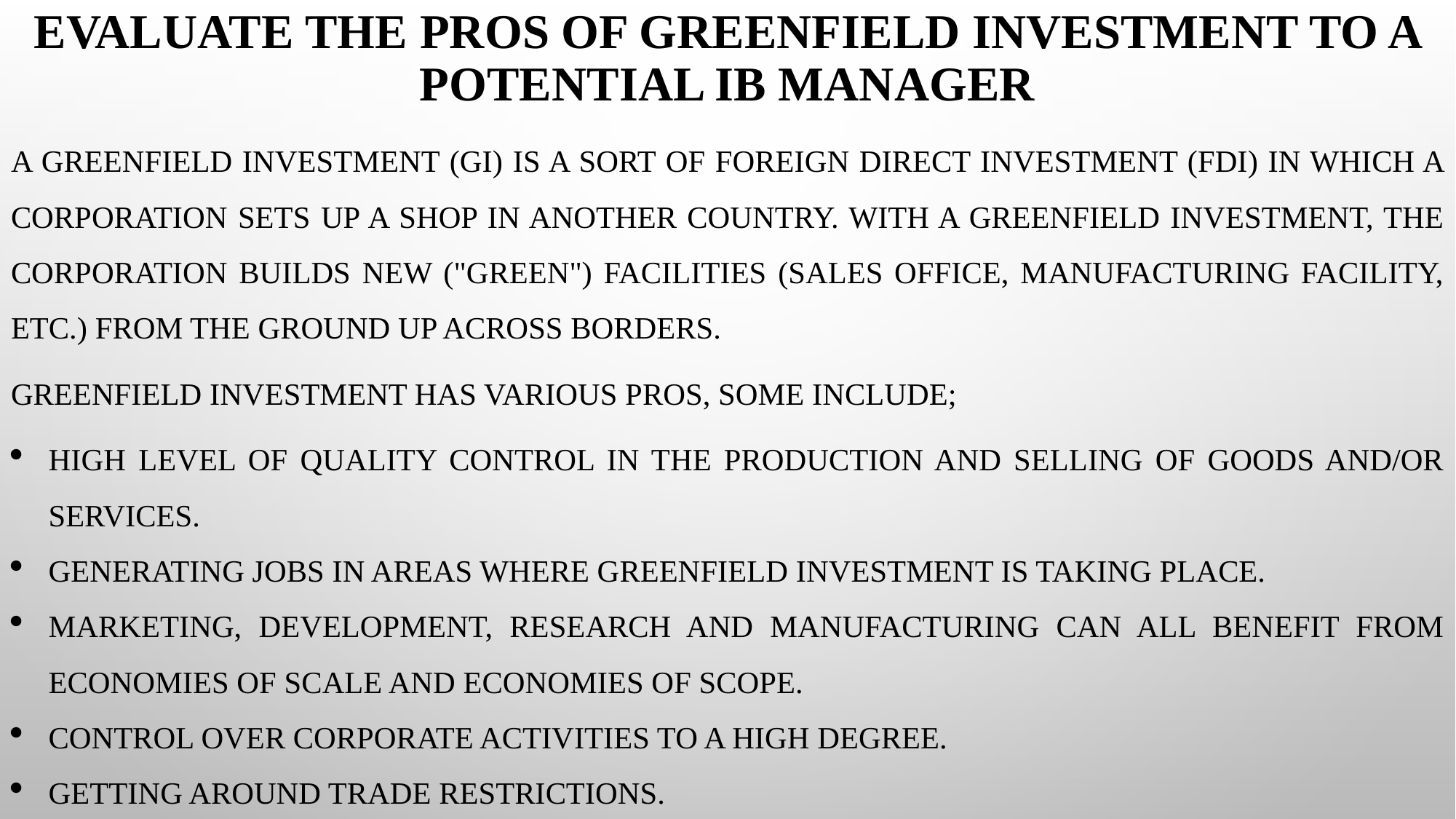

# Evaluate the pros of greenfield investment to a potential IB Manager
A greenfield investment (GI) is a sort of foreign direct investment (FDI) in which a corporation sets up a shop in another country. With a greenfield investment, the corporation builds new ("green") facilities (sales office, manufacturing facility, etc.) from the ground up across borders.
Greenfield investment has various pros, some include;
High level of quality control in the production and selling of goods and/or services.
Generating jobs in areas where greenfield investment is taking place.
Marketing, development, research and manufacturing can all benefit from economies of scale and economies of scope.
Control over corporate activities to a high degree.
Getting around trade restrictions.